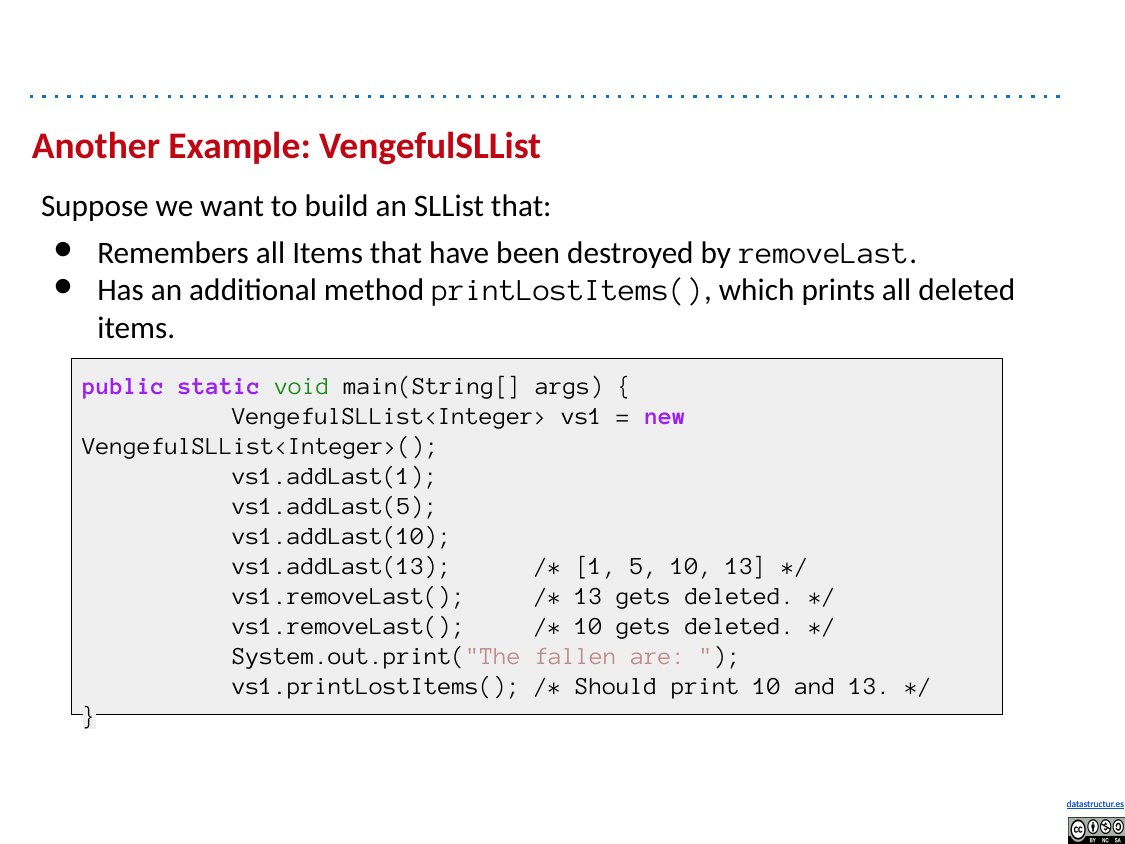

# Another Example: VengefulSLList
Suppose we want to build an SLList that:
Remembers all Items that have been destroyed by removeLast.
Has an additional method printLostItems(), which prints all deleted items.

public static void main(String[] args) {
    	VengefulSLList<Integer> vs1 = new VengefulSLList<Integer>();
    	vs1.addLast(1);
    	vs1.addLast(5);
    	vs1.addLast(10);
    	vs1.addLast(13);      /* [1, 5, 10, 13] */
    	vs1.removeLast();     /* 13 gets deleted. */
    	vs1.removeLast();     /* 10 gets deleted. */
    	System.out.print("The fallen are: ");
    	vs1.printLostItems(); /* Should print 10 and 13. */
}